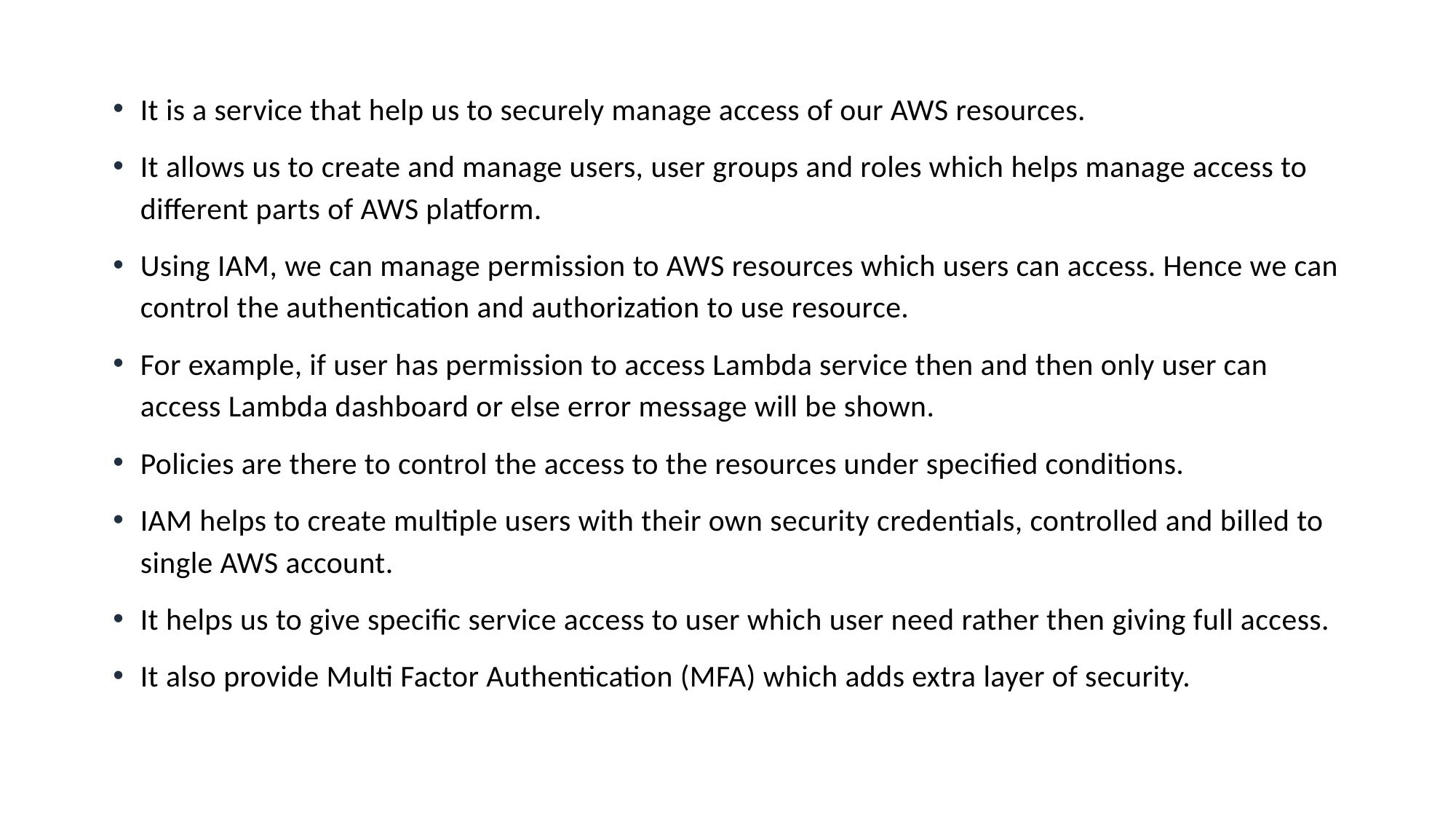

It is a service that help us to securely manage access of our AWS resources.
It allows us to create and manage users, user groups and roles which helps manage access to different parts of AWS platform.
Using IAM, we can manage permission to AWS resources which users can access. Hence we can control the authentication and authorization to use resource.
For example, if user has permission to access Lambda service then and then only user can access Lambda dashboard or else error message will be shown.
Policies are there to control the access to the resources under specified conditions.
IAM helps to create multiple users with their own security credentials, controlled and billed to single AWS account.
It helps us to give specific service access to user which user need rather then giving full access.
It also provide Multi Factor Authentication (MFA) which adds extra layer of security.